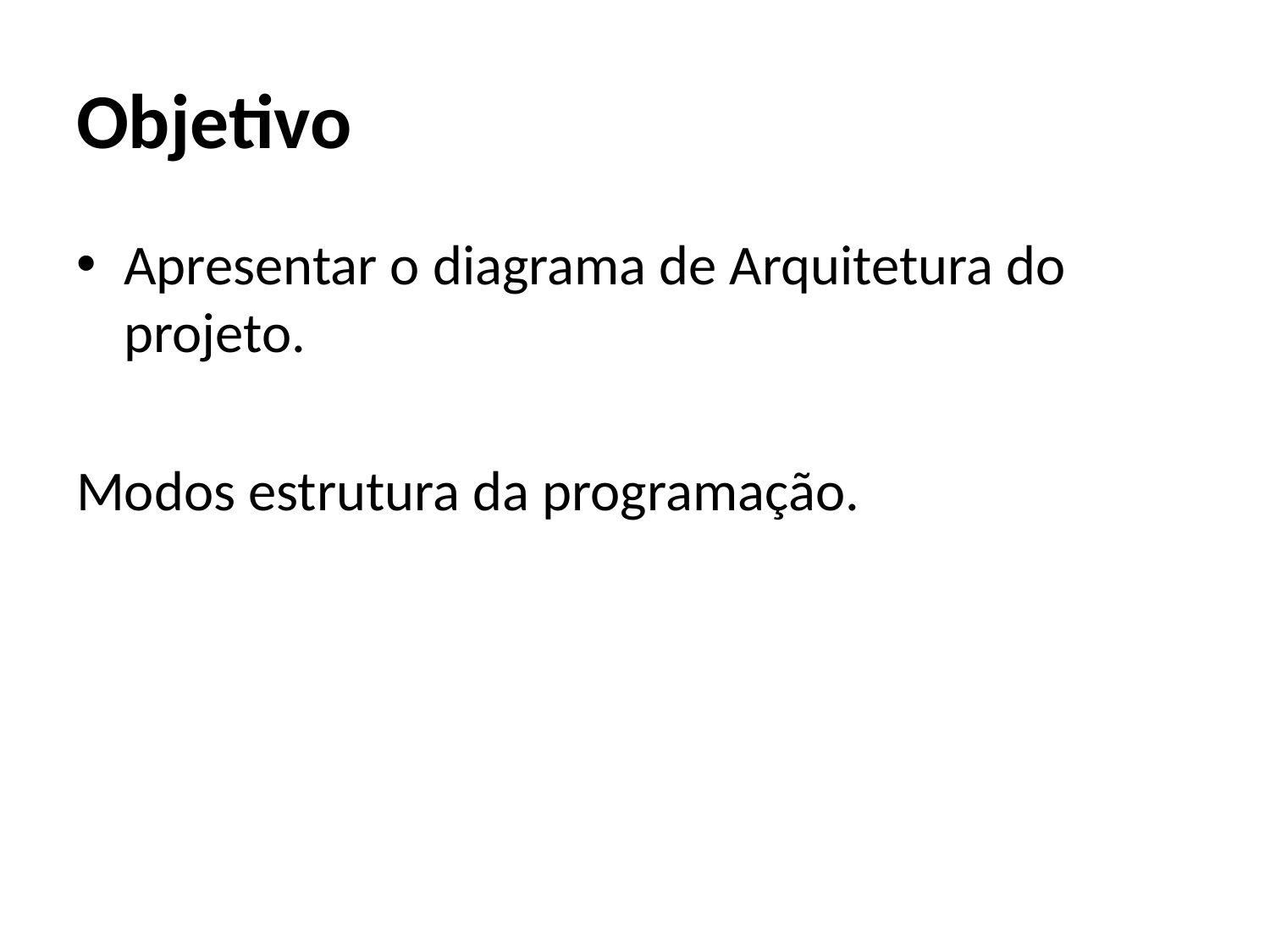

# Objetivo
Apresentar o diagrama de Arquitetura do projeto.

Modos estrutura da programação.